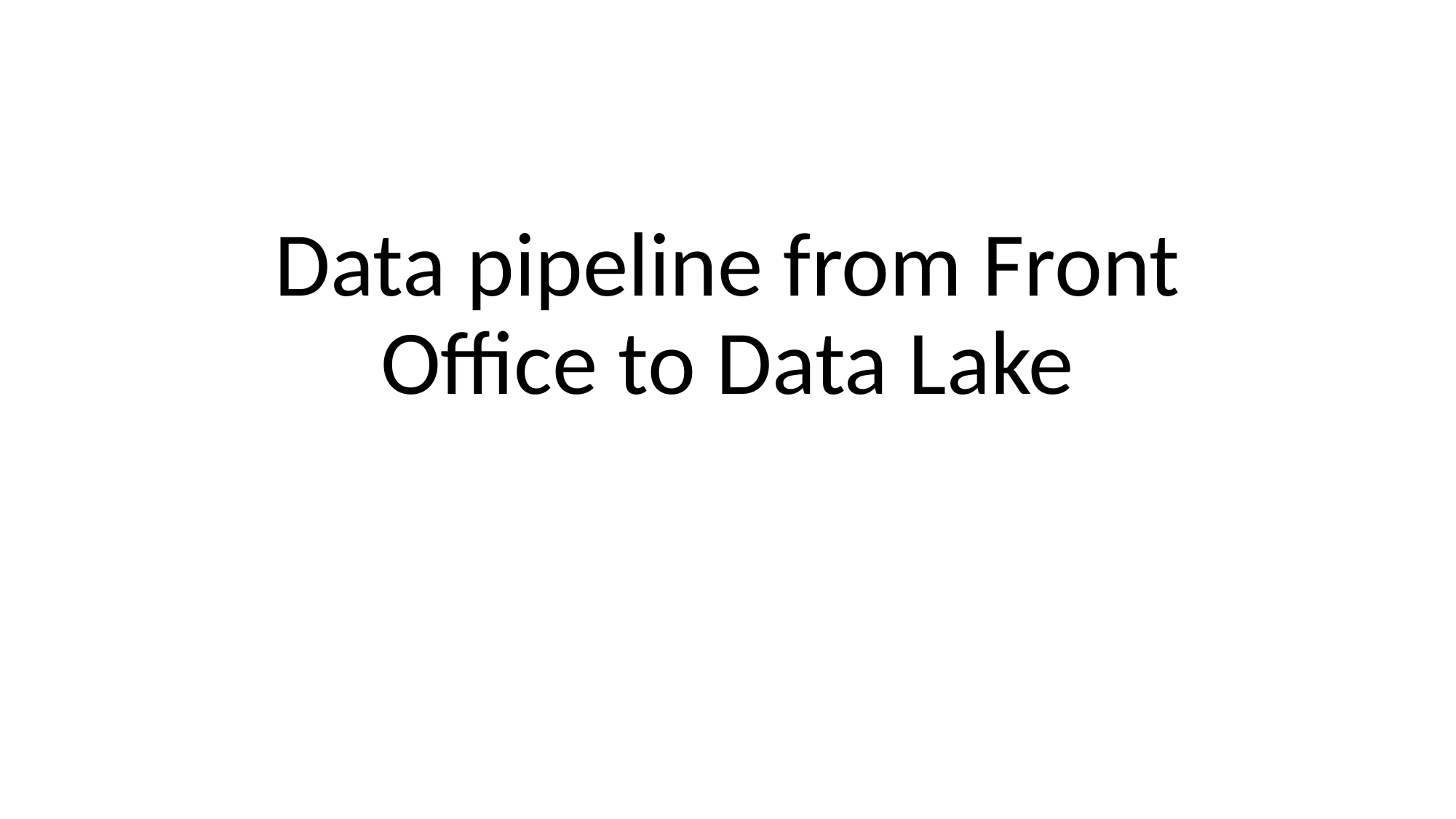

# Data pipeline from Front Office to Data Lake